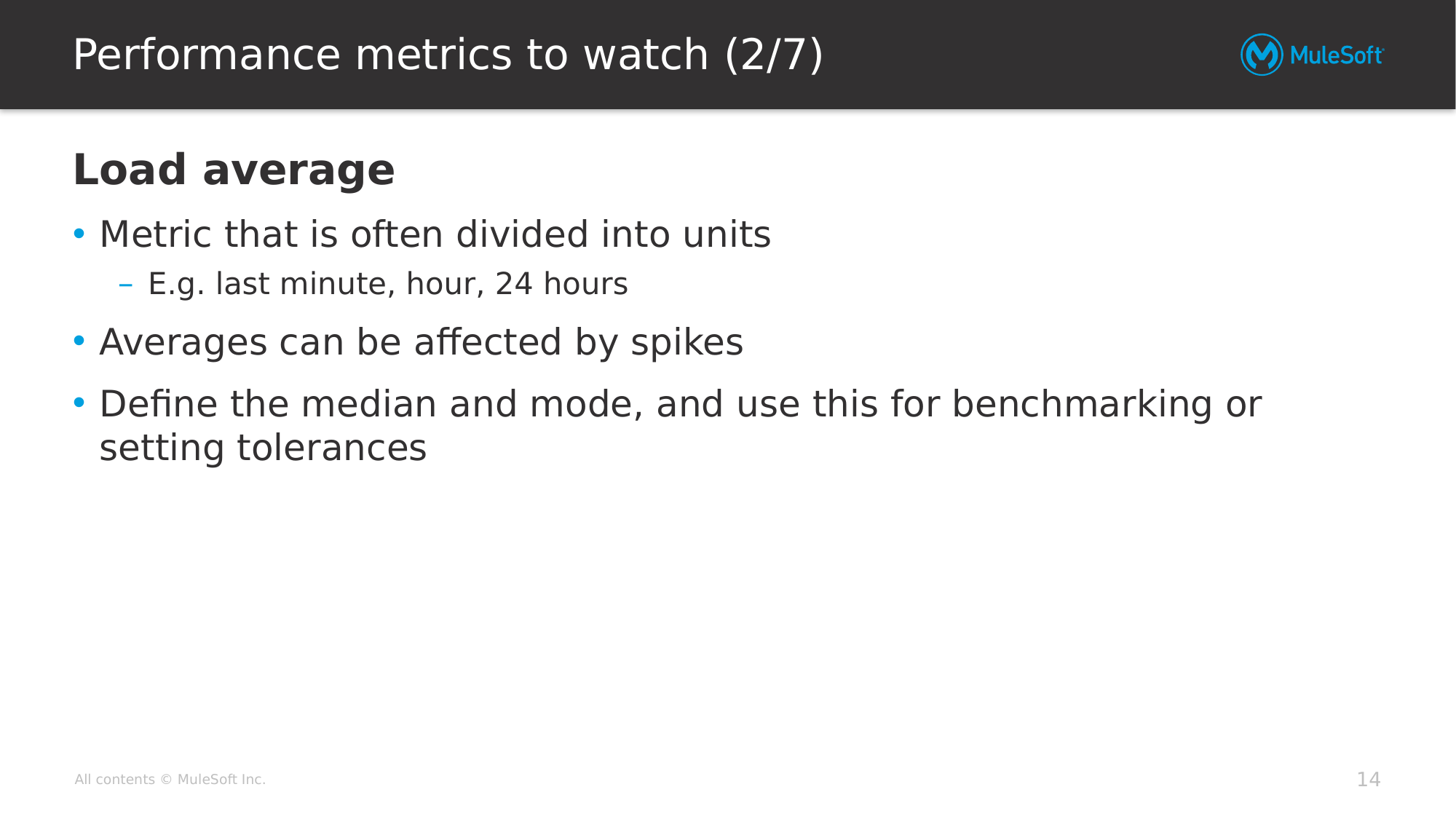

# Performance metrics to watch (2/7)
Load average
Metric that is often divided into units
E.g. last minute, hour, 24 hours
Averages can be affected by spikes
Define the median and mode, and use this for benchmarking or setting tolerances
14